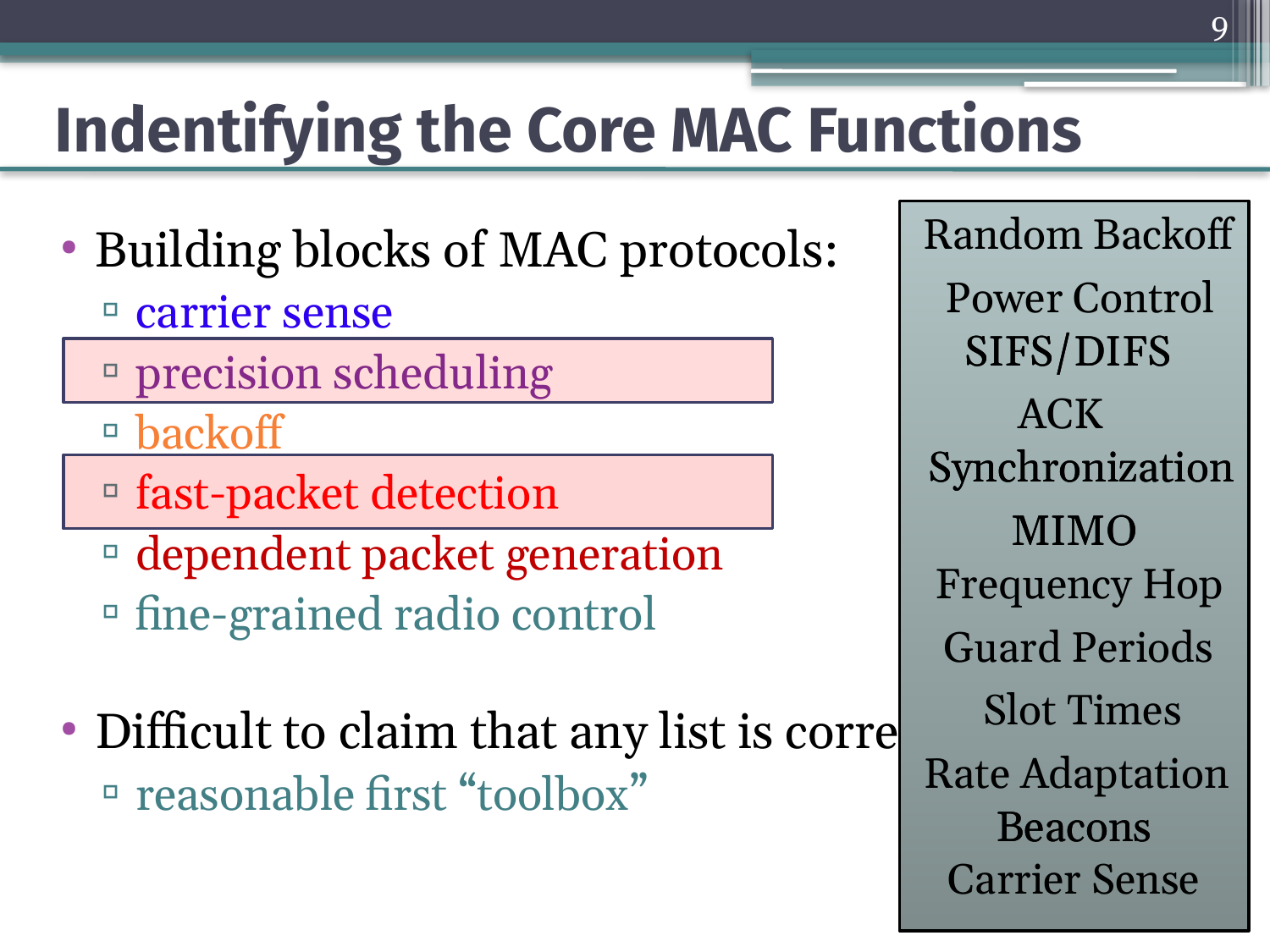

9
# Indentifying the Core MAC Functions
Random Backoff

Building blocks of MAC protocols:
carrier sense
precision scheduling
backoff
fast-packet detection
dependent packet generation
fine-grained radio control
Difficult to claim that any list is correct and complete
reasonable first “toolbox”

Power Control
SIFS/DIFS
SIFS/DIFS

ACK
Synchronization
Synchronization

MIMO
MIMO
Frequency Hop
Guard Periods
Slot Times
Rate Adaptation
Beacons
Beacons
Carrier Sense